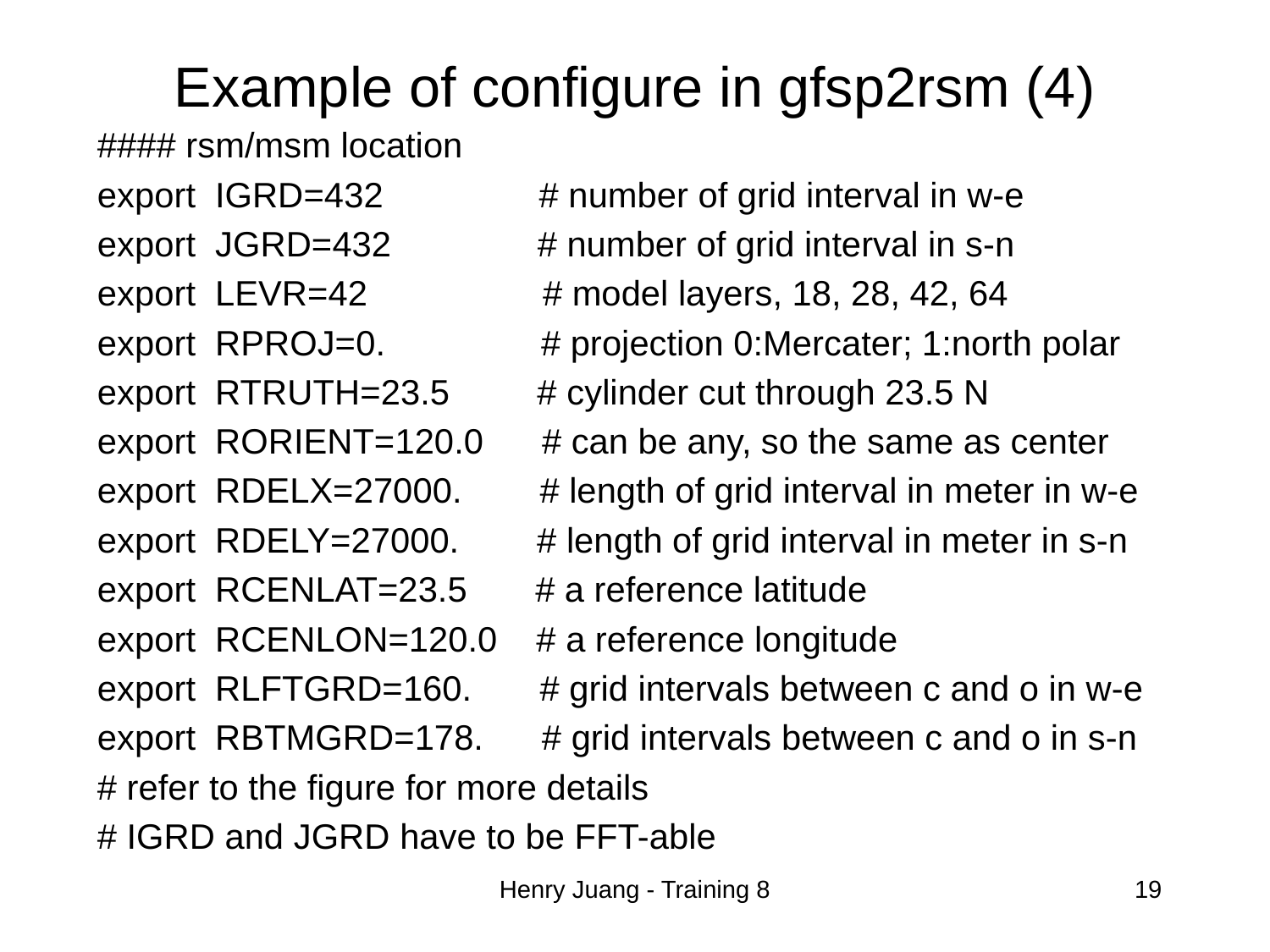

# Example of configure in gfsp2rsm (4)
#### rsm/msm location
export  IGRD=432                # number of grid interval in w-e
export  JGRD=432               # number of grid interval in s-n
export  LEVR=42                  # model layers, 18, 28, 42, 64
export  RPROJ=0.                # projection 0:Mercater; 1:north polar
export  RTRUTH=23.5         # cylinder cut through 23.5 N
export  RORIENT=120.0      # can be any, so the same as center
export  RDELX=27000.        # length of grid interval in meter in w-e
export  RDELY=27000.        # length of grid interval in meter in s-n
export  RCENLAT=23.5       # a reference latitude
export  RCENLON=120.0    # a reference longitude
export  RLFTGRD=160.       # grid intervals between c and o in w-e
export  RBTMGRD=178.      # grid intervals between c and o in s-n
# refer to the figure for more details
# IGRD and JGRD have to be FFT-able
Henry Juang - Training 8
19